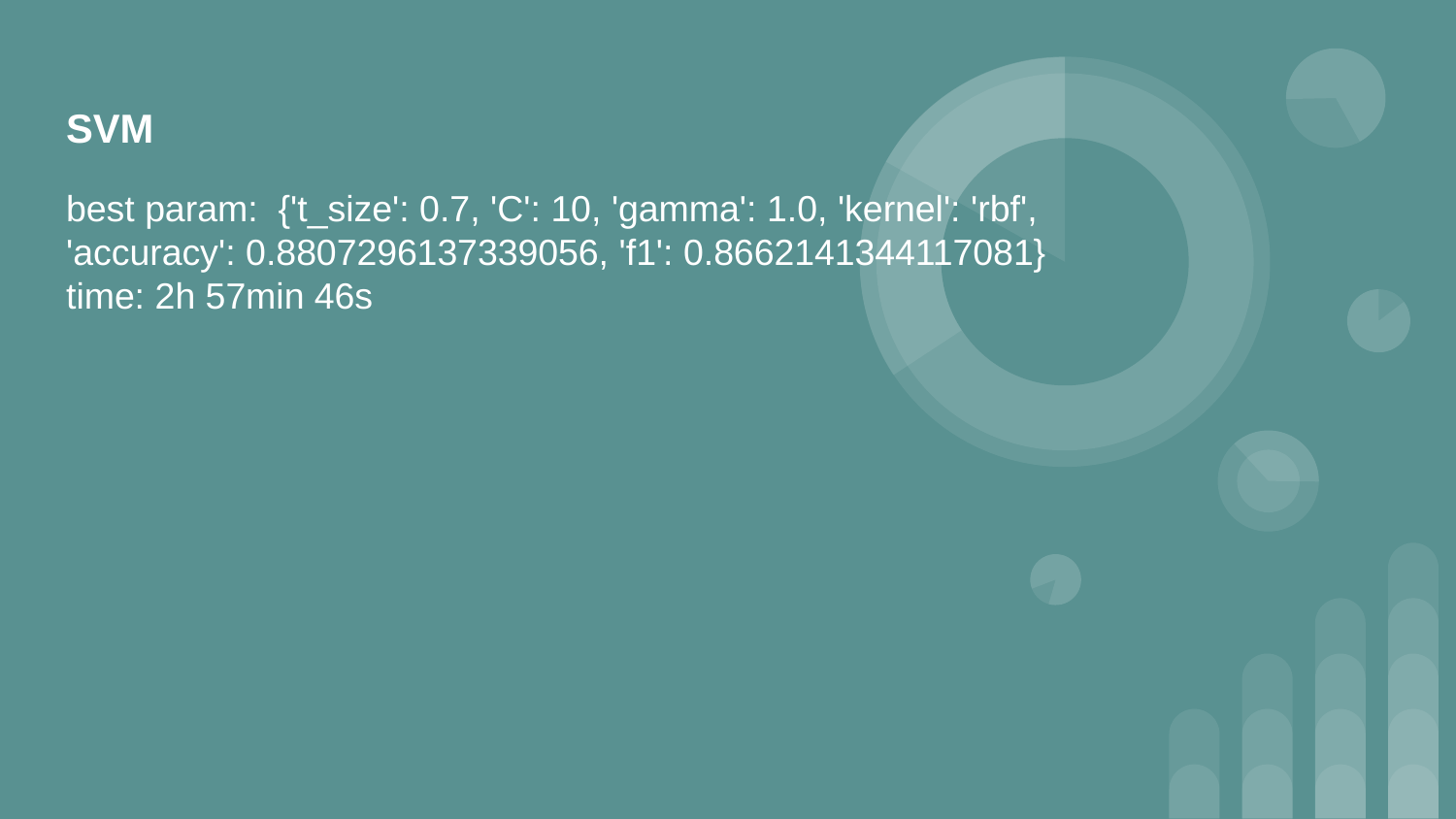

# SVM
best param:  {'t_size': 0.7, 'C': 10, 'gamma': 1.0, 'kernel': 'rbf', 'accuracy': 0.8807296137339056, 'f1': 0.8662141344117081}
time: 2h 57min 46s